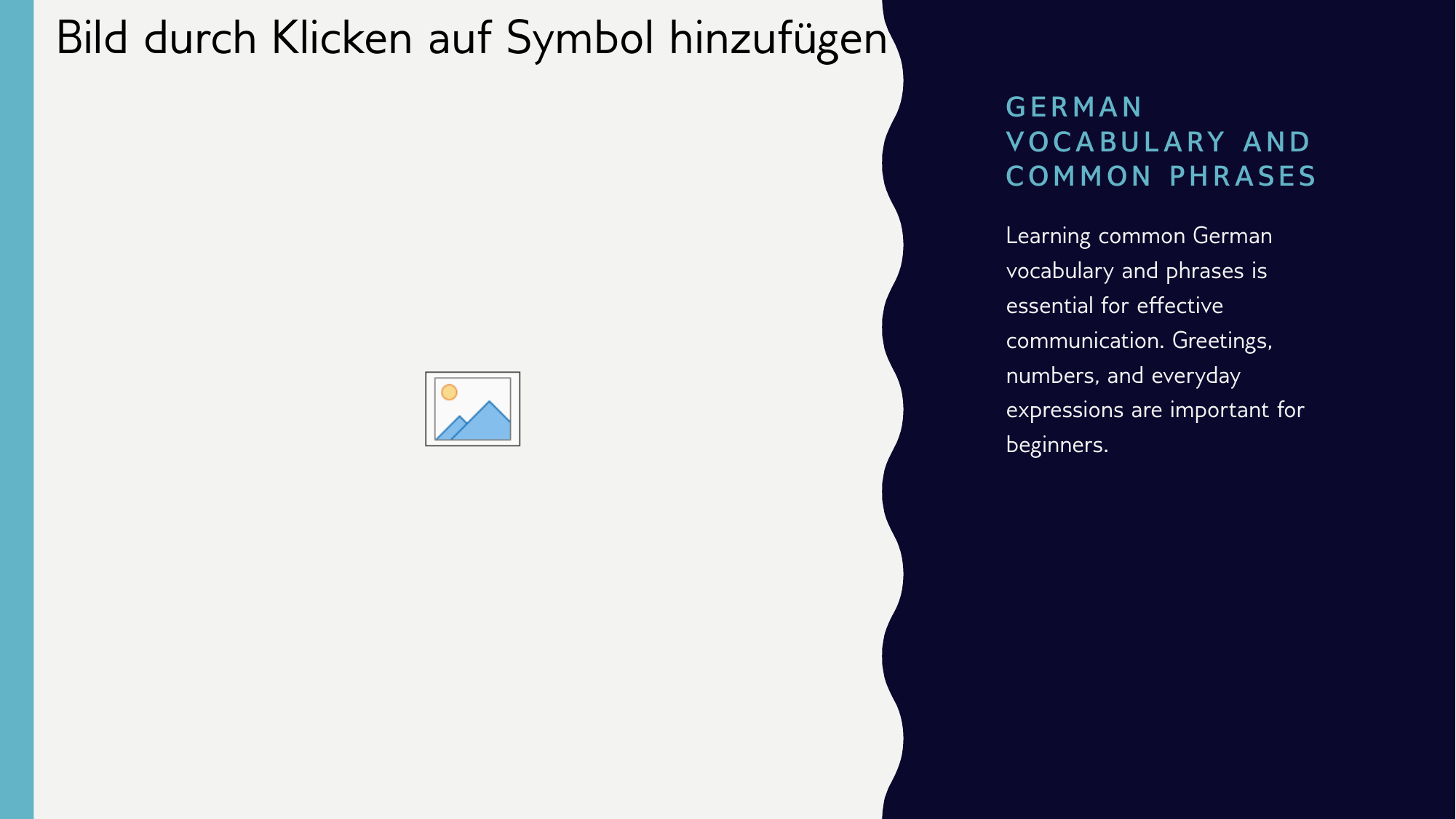

# GERMAN VOCABULARY AND COMMON PHRASES
Learning common German vocabulary and phrases is essential for effective communication. Greetings, numbers, and everyday expressions are important for beginners.